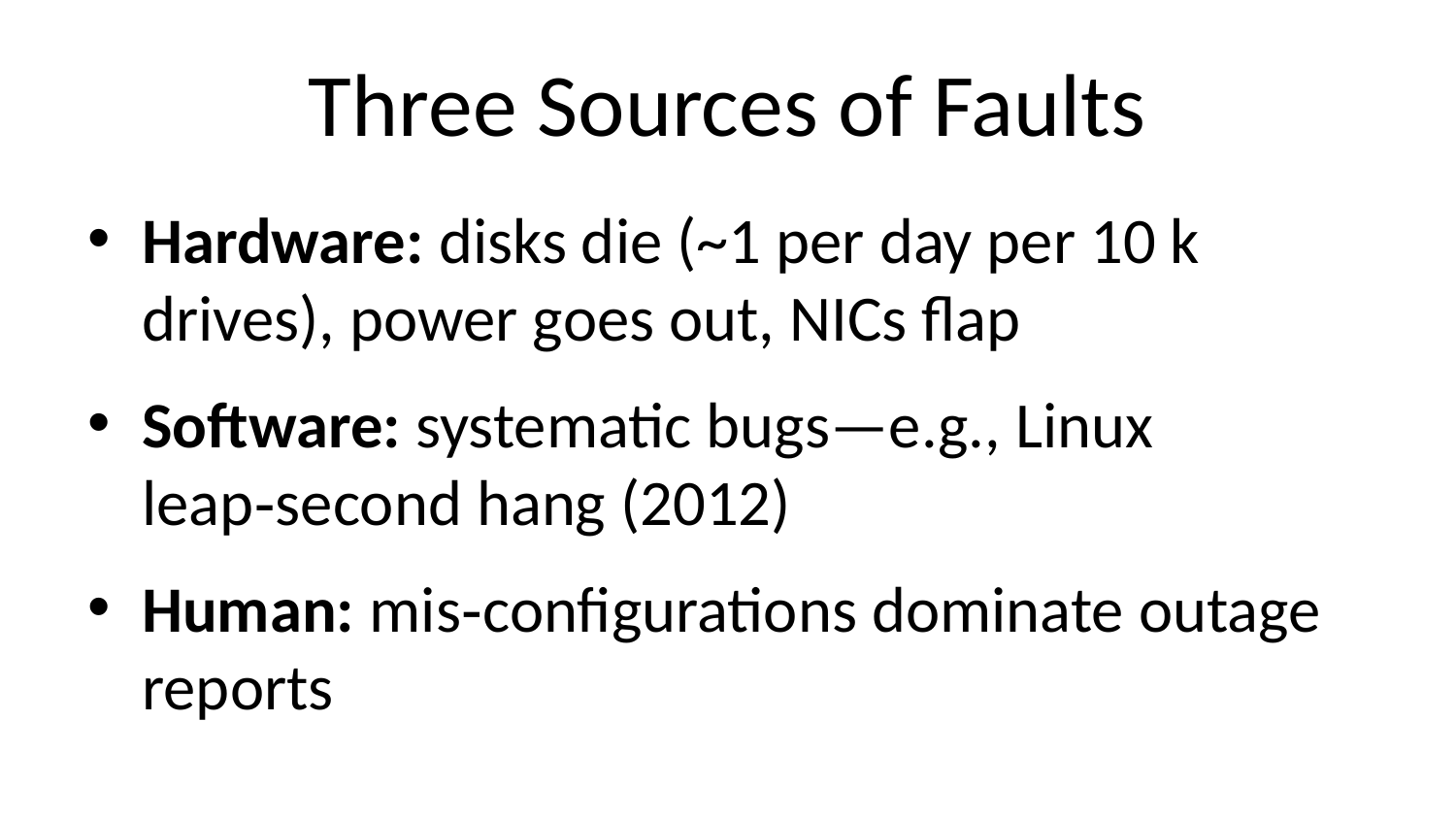

# Three Sources of Faults
Hardware: disks die (~1 per day per 10 k drives), power goes out, NICs flap
Software: systematic bugs—e.g., Linux leap‑second hang (2012)
Human: mis‑configurations dominate outage reports